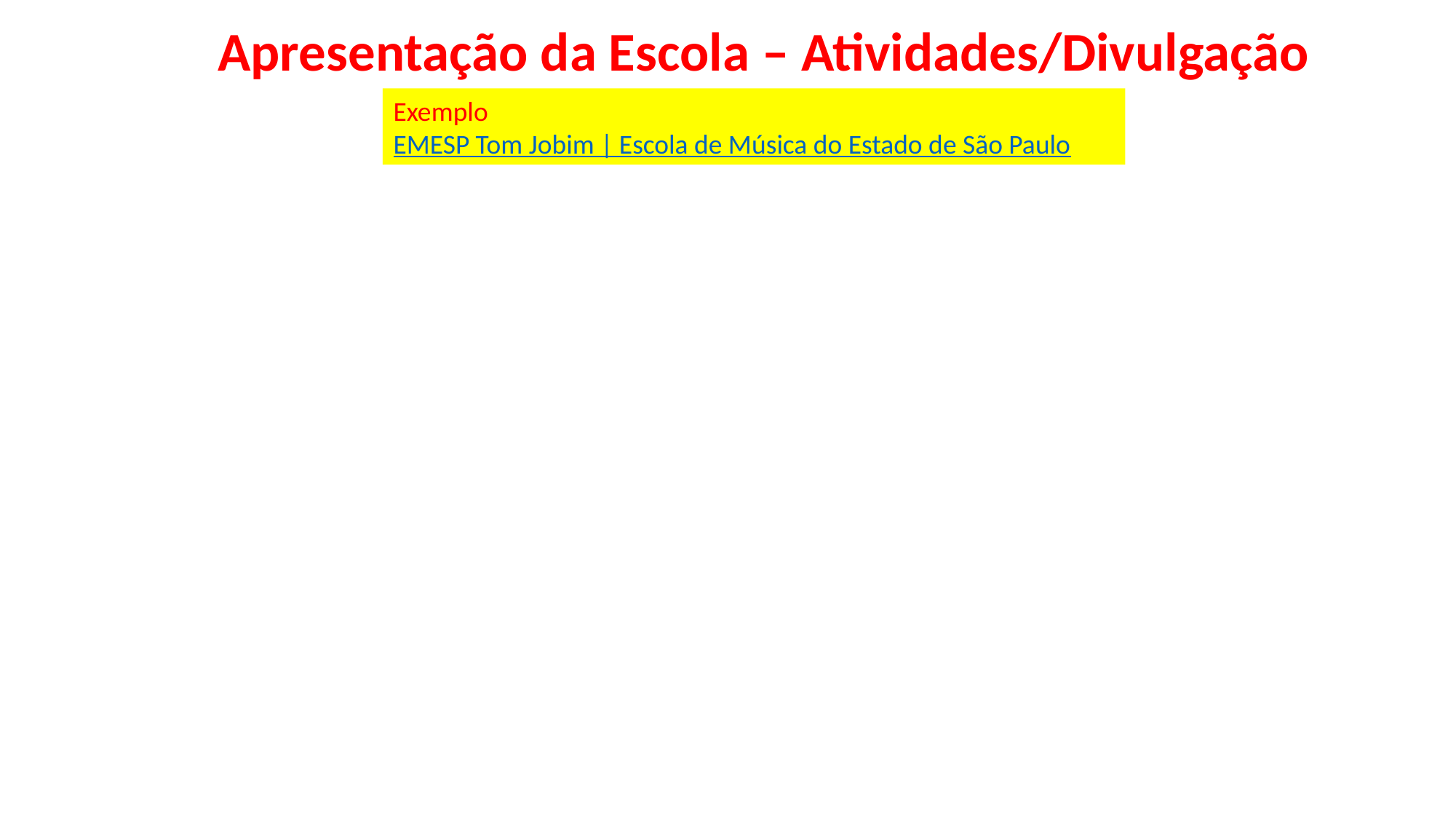

Apresentação da Escola – Atividades/Divulgação
Exemplo
EMESP Tom Jobim | Escola de Música do Estado de São Paulo